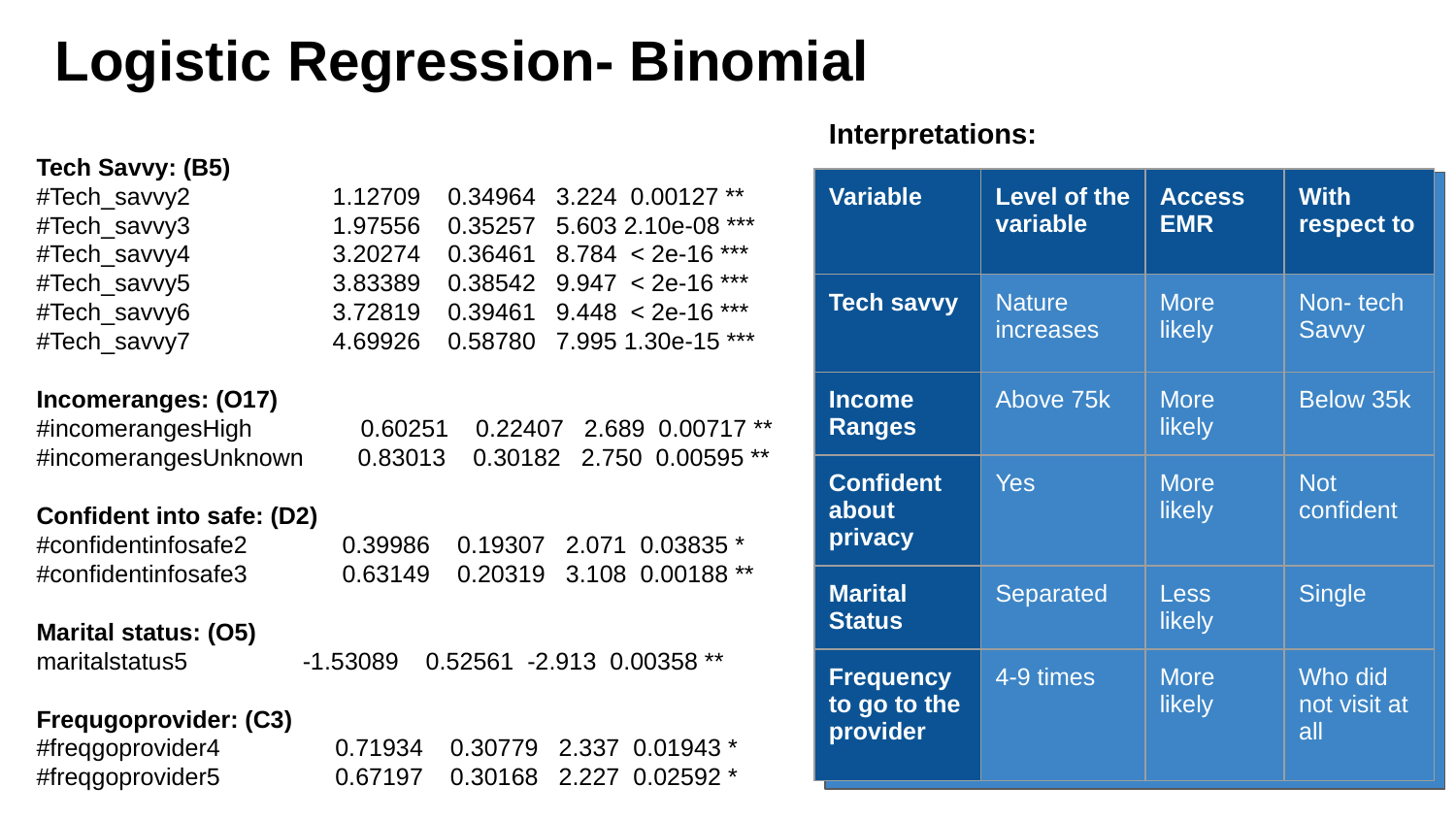

# Logistic Regression- Binomial
Interpretations:
Tech Savvy: (B5)
#Tech_savvy2                     1.12709    0.34964   3.224  0.00127 **
#Tech_savvy3                     1.97556    0.35257   5.603 2.10e-08 ***
#Tech_savvy4                     3.20274    0.36461   8.784  < 2e-16 ***
#Tech_savvy5                     3.83389    0.38542   9.947  < 2e-16 ***
#Tech_savvy6                     3.72819    0.39461   9.448  < 2e-16 ***
#Tech_savvy7                     4.69926    0.58780   7.995 1.30e-15 ***
Incomeranges: (O17)
#incomerangesHigh                0.60251    0.22407   2.689  0.00717 **
#incomerangesUnknown        0.83013    0.30182   2.750  0.00595 **
Confident into safe: (D2)
#confidentinfosafe2              0.39986    0.19307   2.071  0.03835 *
#confidentinfosafe3              0.63149    0.20319   3.108  0.00188 **
Marital status: (O5)
maritalstatus5                 -1.53089    0.52561  -2.913  0.00358 **
Frequgoprovider: (C3)
#freqgoprovider4                 0.71934    0.30779   2.337  0.01943 *
#freqgoprovider5                 0.67197    0.30168   2.227  0.02592 *

| Variable | Level of the variable | Access EMR | With respect to |
| --- | --- | --- | --- |
| Tech savvy | Nature increases | More likely | Non- tech Savvy |
| Income Ranges | Above 75k | More likely | Below 35k |
| Confident about privacy | Yes | More likely | Not confident |
| Marital Status | Separated | Less likely | Single |
| Frequency to go to the provider | 4-9 times | More likely | Who did not visit at all |